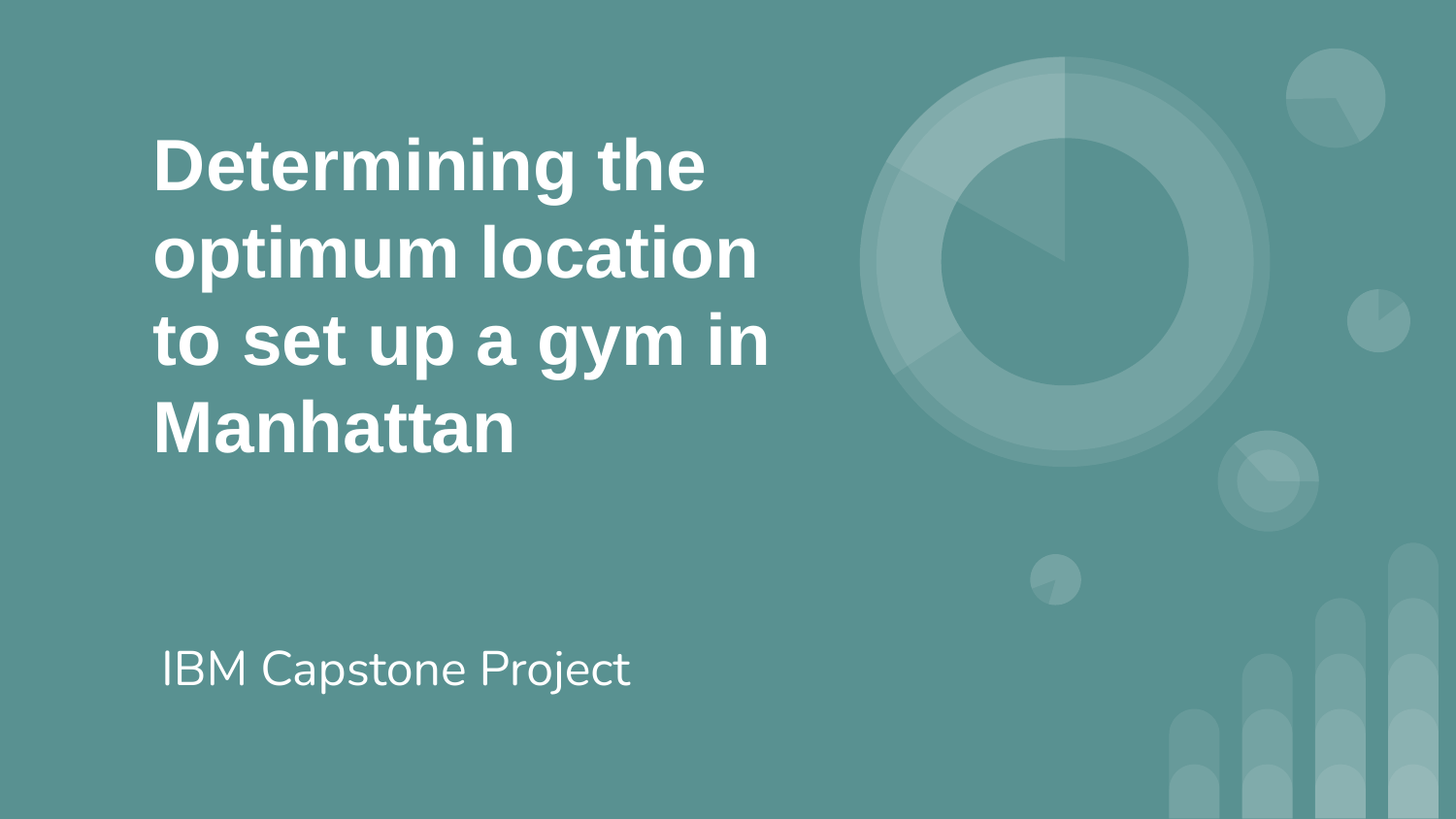

# Determining the optimum location to set up a gym in Manhattan
IBM Capstone Project